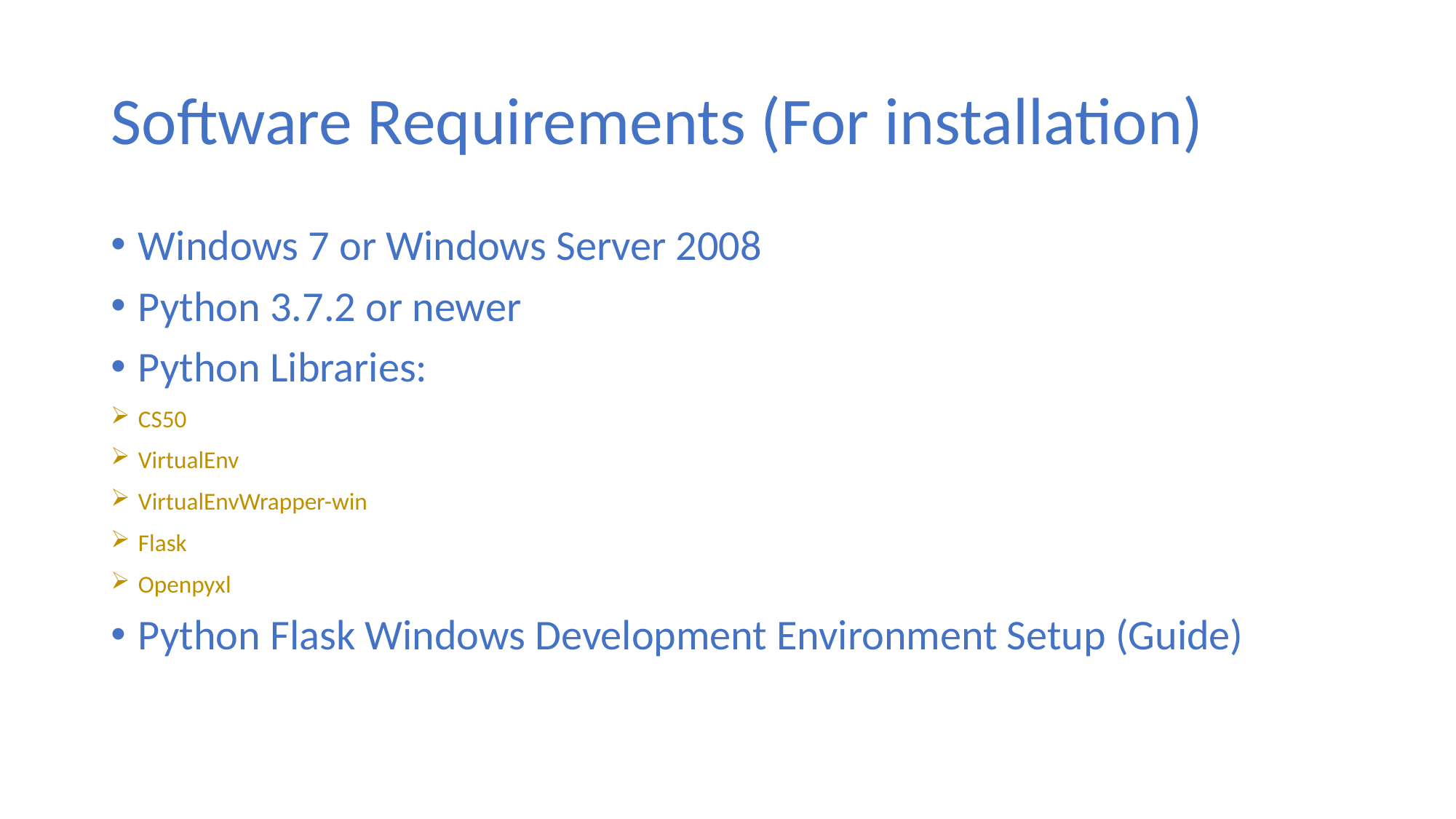

# Software Requirements (For installation)
Windows 7 or Windows Server 2008
Python 3.7.2 or newer
Python Libraries:
CS50
VirtualEnv
VirtualEnvWrapper-win
Flask
Openpyxl
Python Flask Windows Development Environment Setup (Guide)